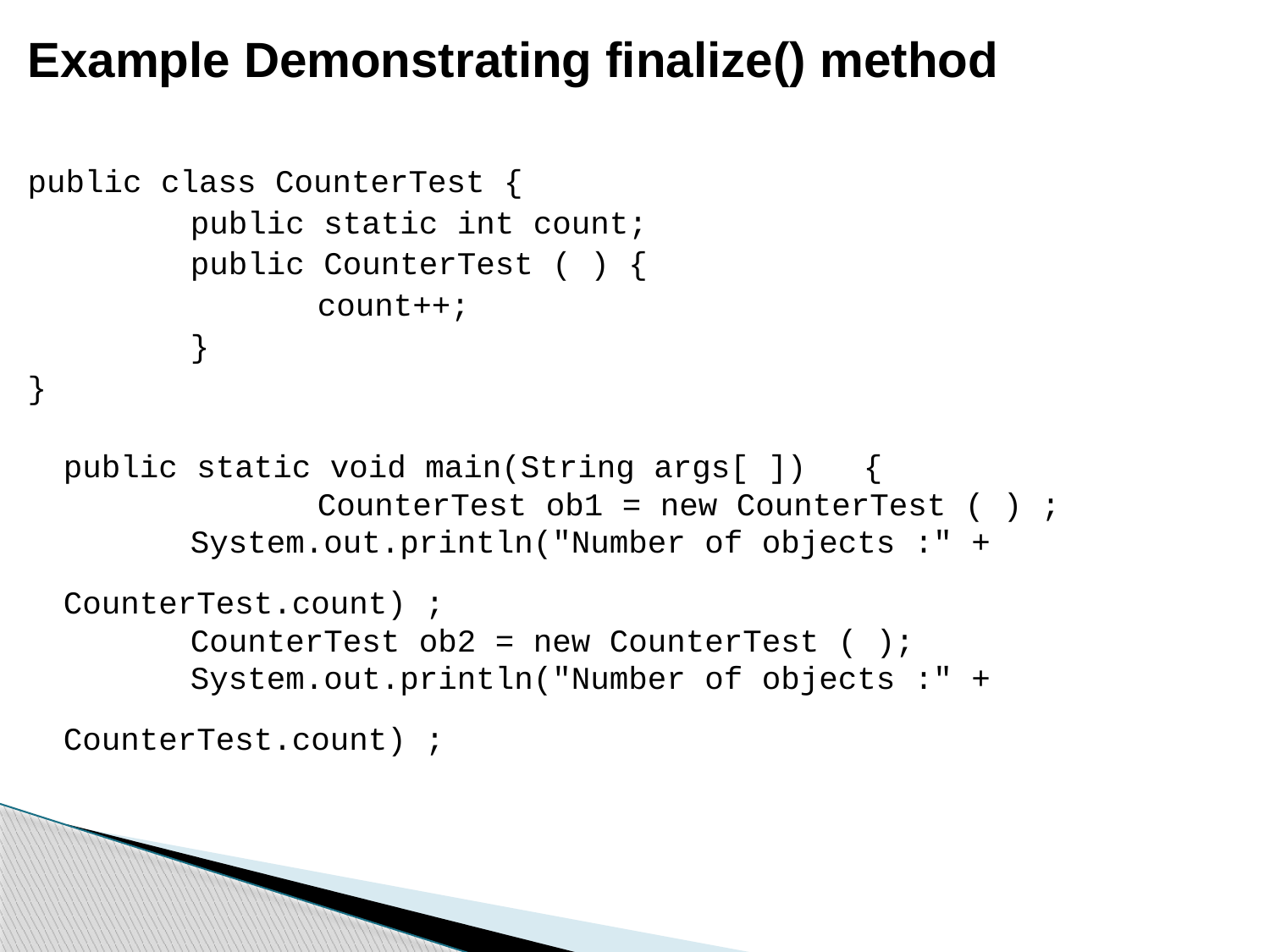

Example Demonstrating finalize() method
public class CounterTest {
		public static int count;
    	public CounterTest ( ) {
			count++;
		}
}

	public static void main(String args[ ])   {
    		CounterTest ob1 = new CounterTest ( ) ;
      	System.out.println("Number of objects :" +                     					CounterTest.count) ;
     	CounterTest ob2 = new CounterTest ( );
      	System.out.println("Number of objects :" + 							CounterTest.count) ;